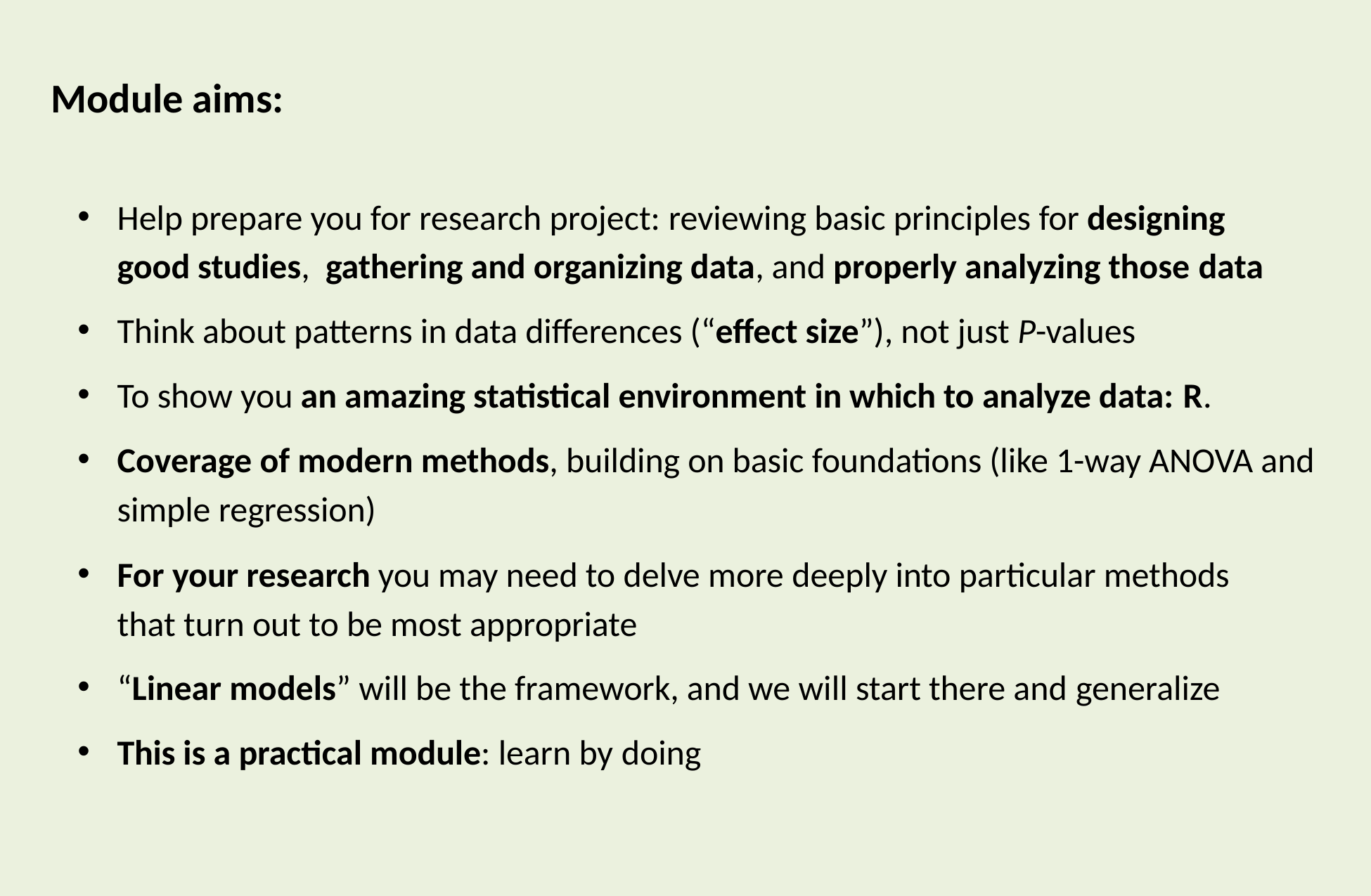

Module aims:

Help prepare you for research project: reviewing basic principles for designing good studies,  gathering and organizing data, and properly analyzing those data
Think about patterns in data differences (“effect size”), not just P-values
To show you an amazing statistical environment in which to analyze data: R.
Coverage of modern methods, building on basic foundations (like 1-way ANOVA and simple regression)
For your research you may need to delve more deeply into particular methods that turn out to be most appropriate
“Linear models” will be the framework, and we will start there and generalize
This is a practical module: learn by doing